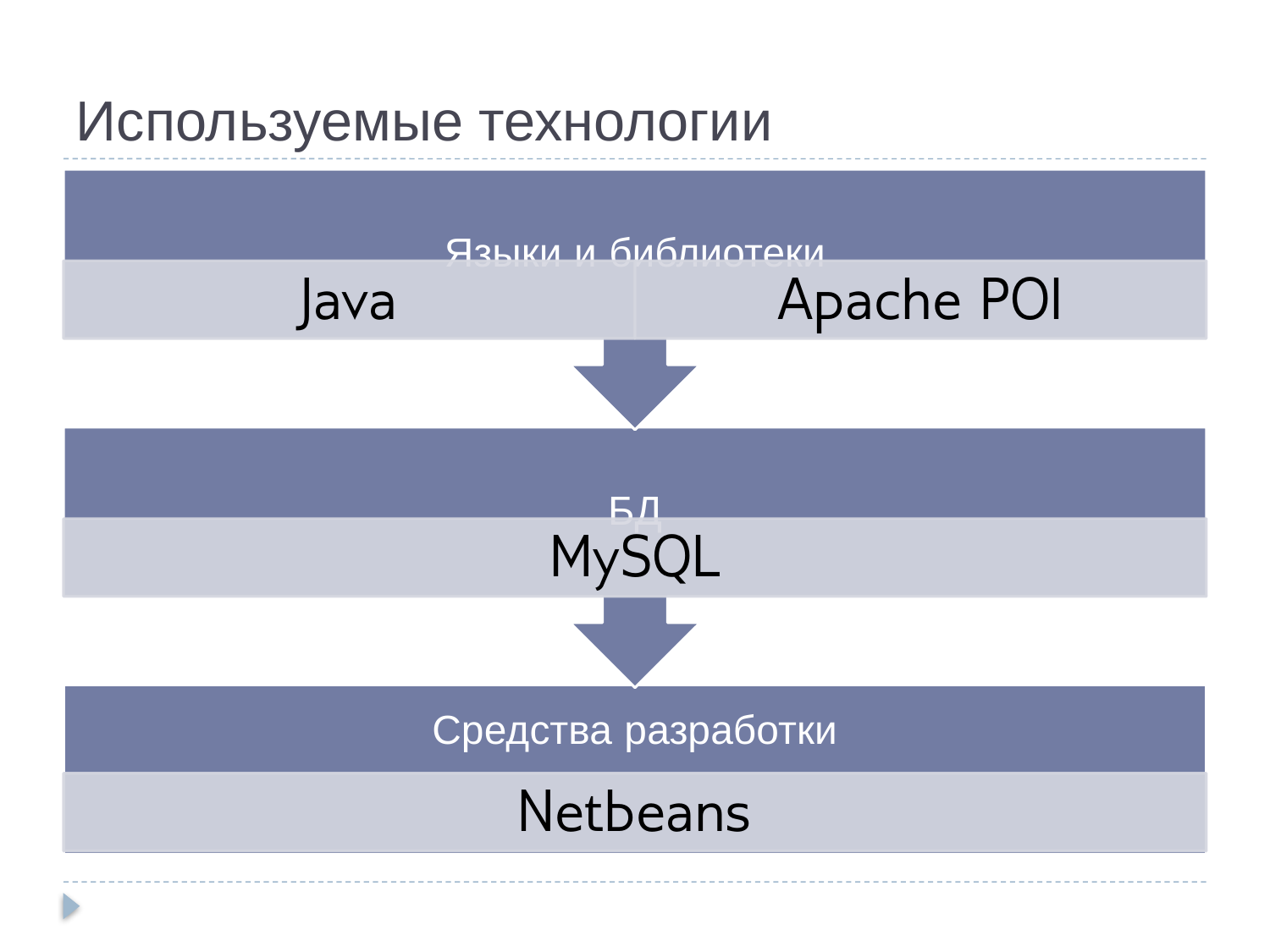

# Используемые технологии
Средства разработки
Netbeans
БД
MySQL
Языки и библиотеки
Java
Apache POI